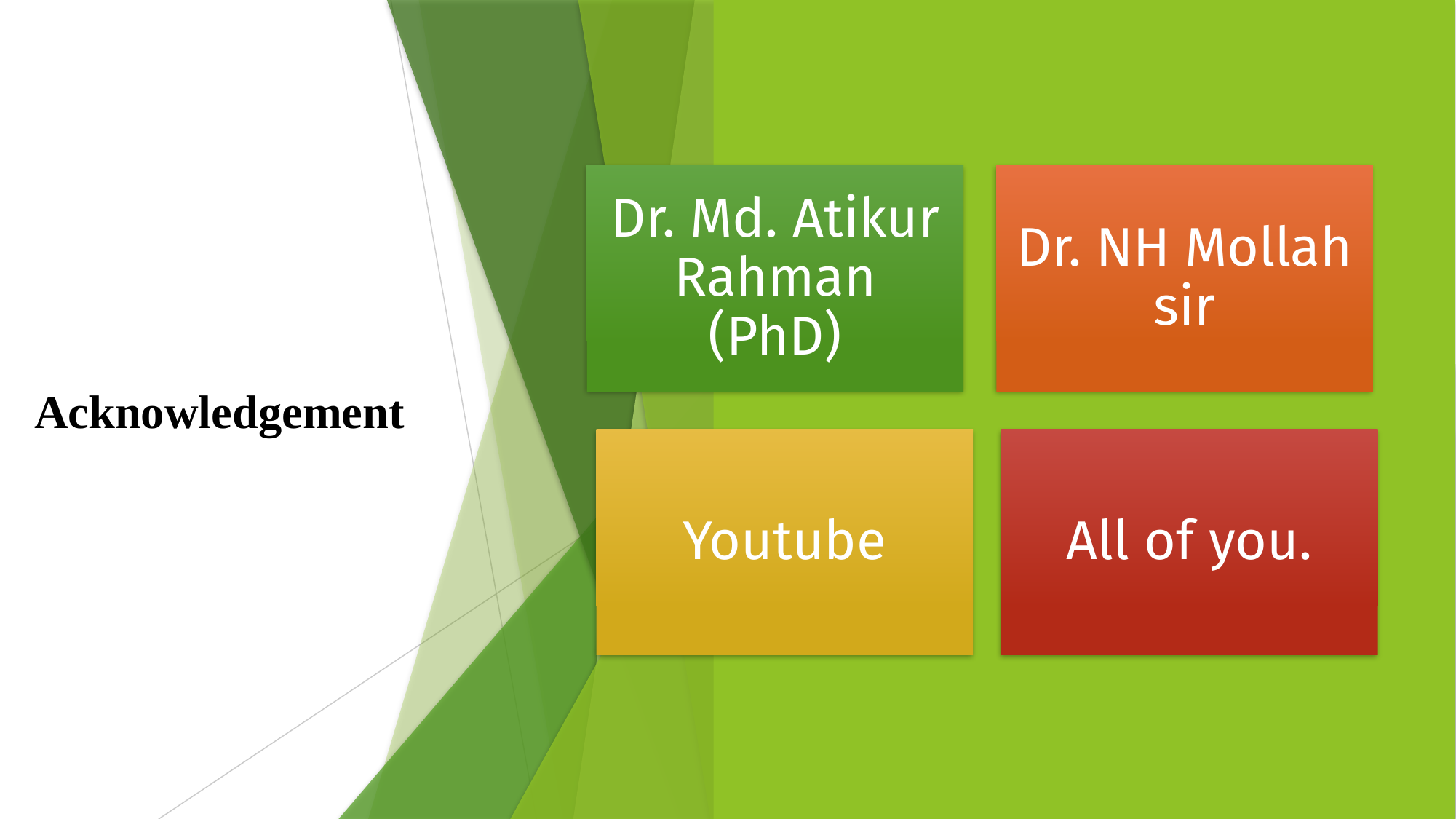

Dr. Md. Atikur Rahman (PhD)
Youtube
Dr. NH Mollah sir
All of you.
# Acknowledgement